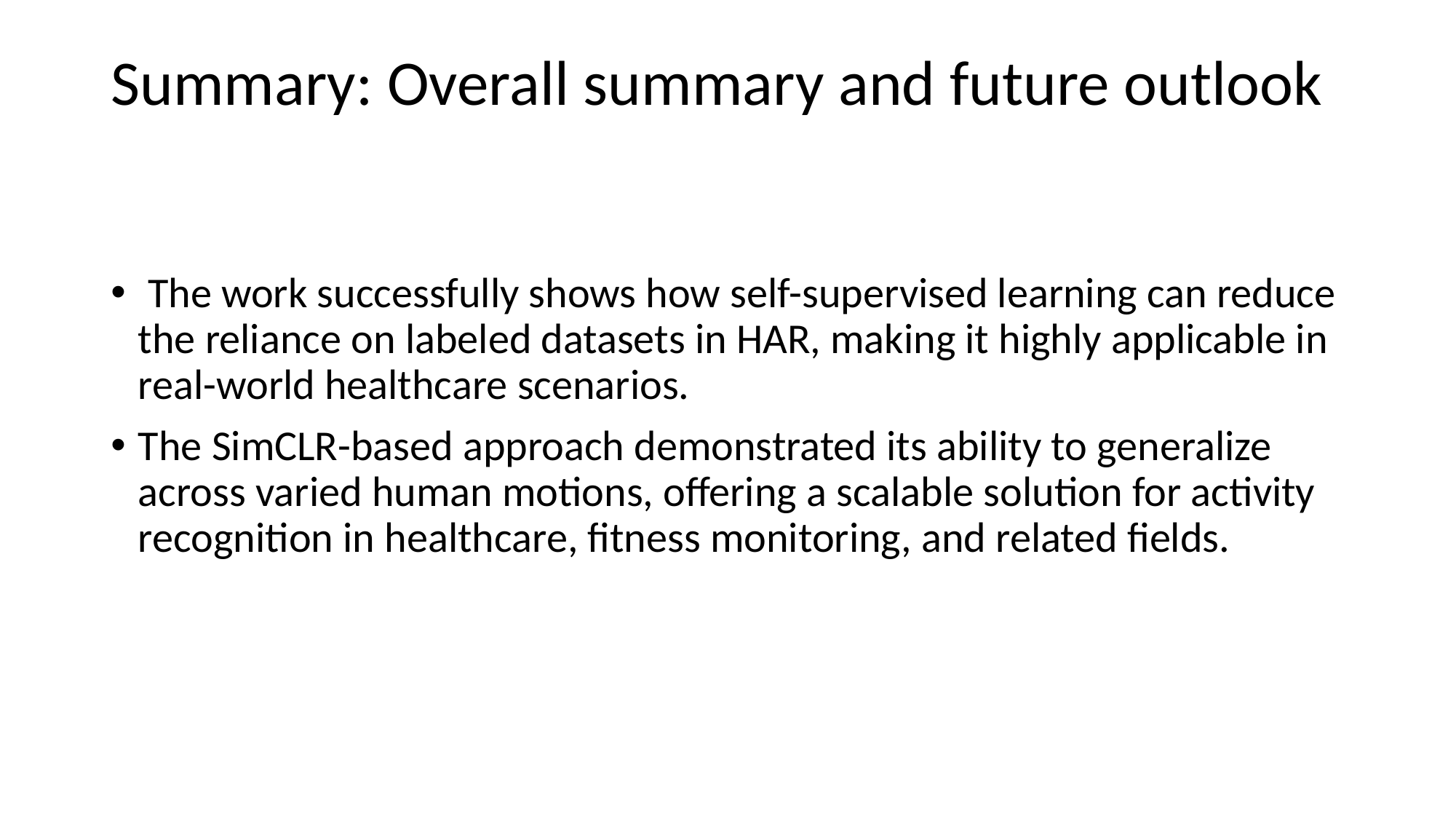

# Summary: Overall summary and future outlook
 The work successfully shows how self-supervised learning can reduce the reliance on labeled datasets in HAR, making it highly applicable in real-world healthcare scenarios.
The SimCLR-based approach demonstrated its ability to generalize across varied human motions, offering a scalable solution for activity recognition in healthcare, fitness monitoring, and related fields.